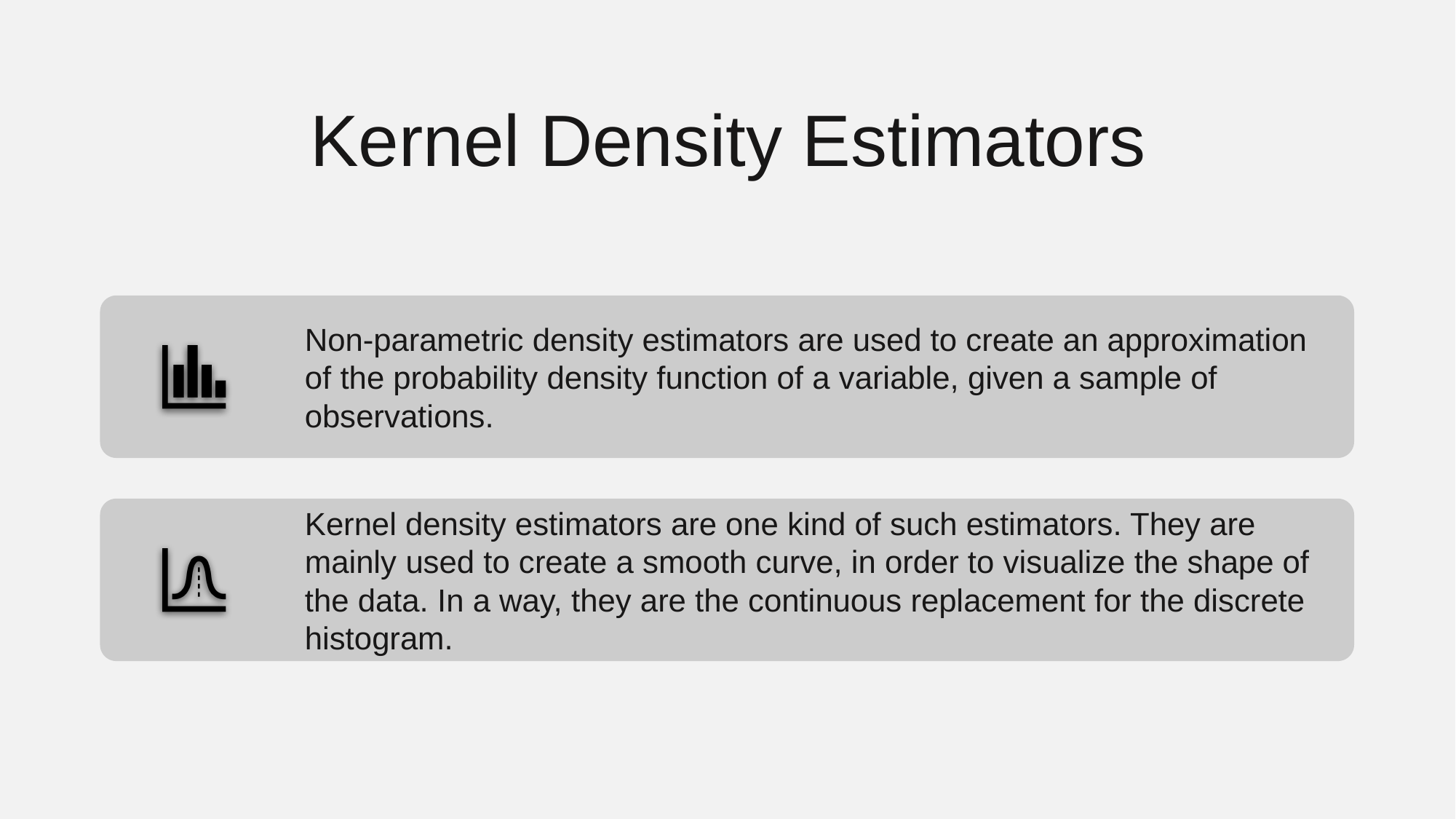

# Kernel Density Estimators
Non-parametric density estimators are used to create an approximation of the probability density function of a variable, given a sample of observations.
Kernel density estimators are one kind of such estimators. They are mainly used to create a smooth curve, in order to visualize the shape of the data. In a way, they are the continuous replacement for the discrete histogram.